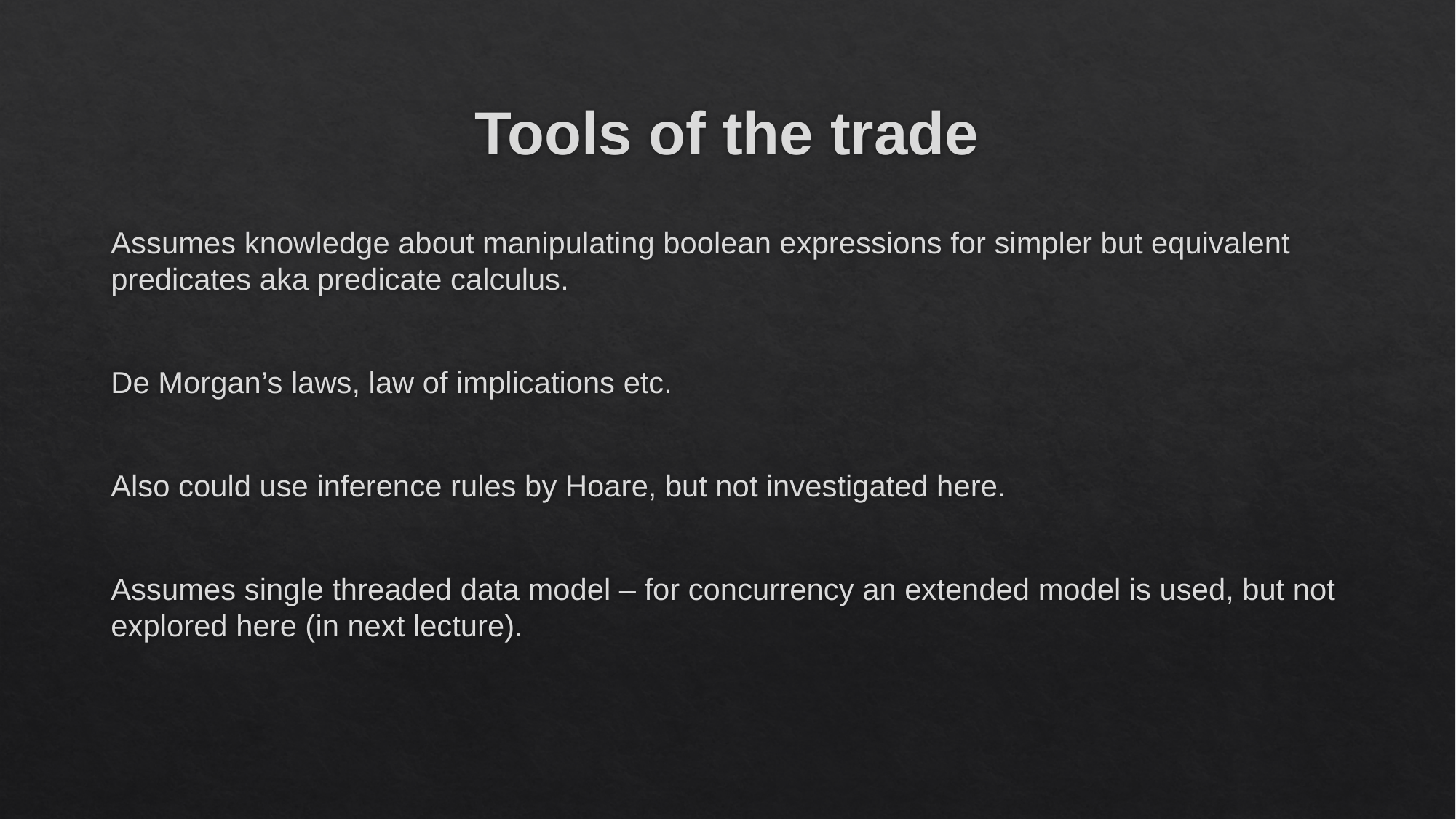

# Tools of the trade
Assumes knowledge about manipulating boolean expressions for simpler but equivalent predicates aka predicate calculus.

De Morgan’s laws, law of implications etc.

Also could use inference rules by Hoare, but not investigated here.

Assumes single threaded data model – for concurrency an extended model is used, but not explored here (in next lecture).